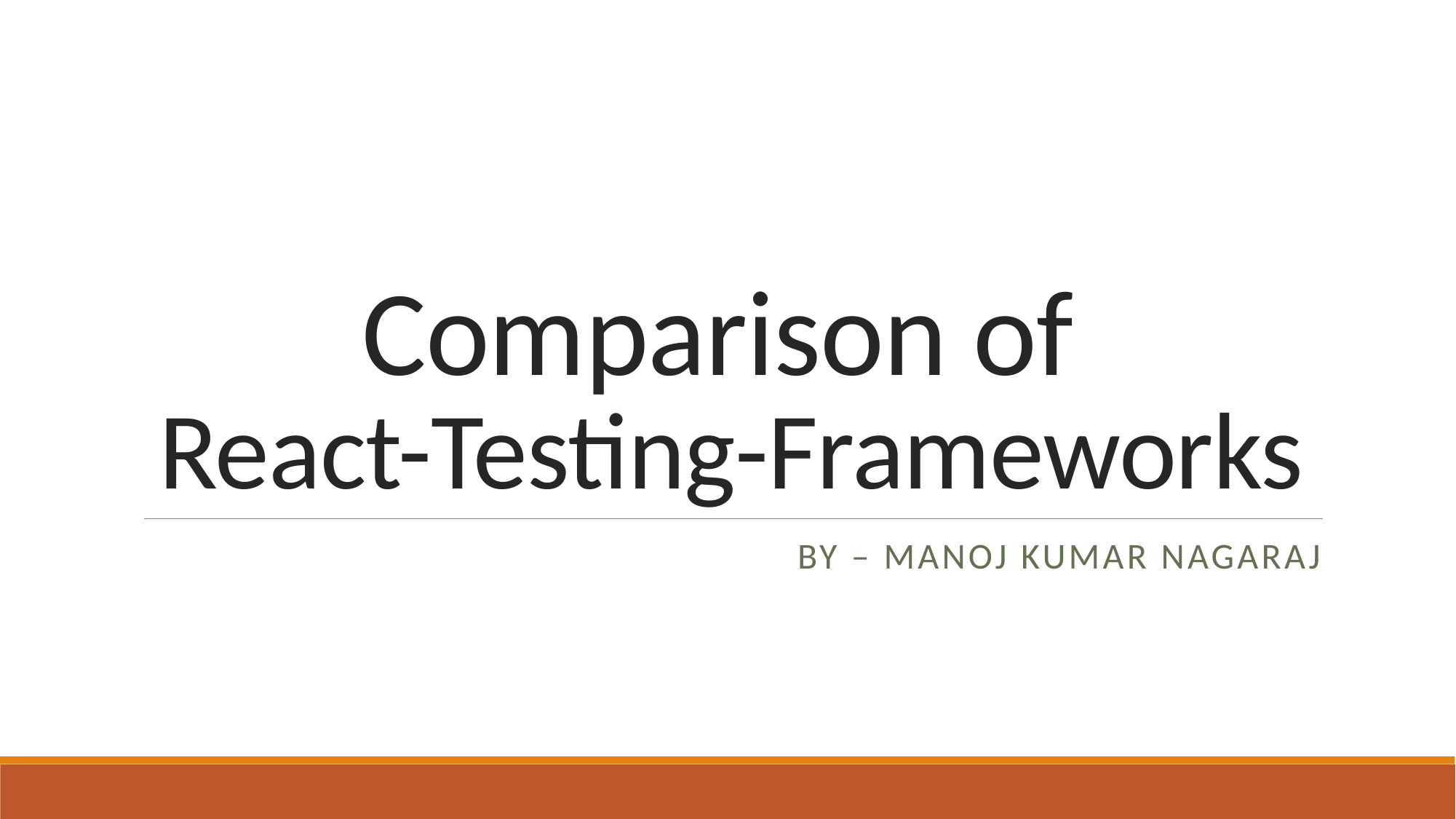

# Comparison of React-Testing-Frameworks
By – Manoj Kumar Nagaraj